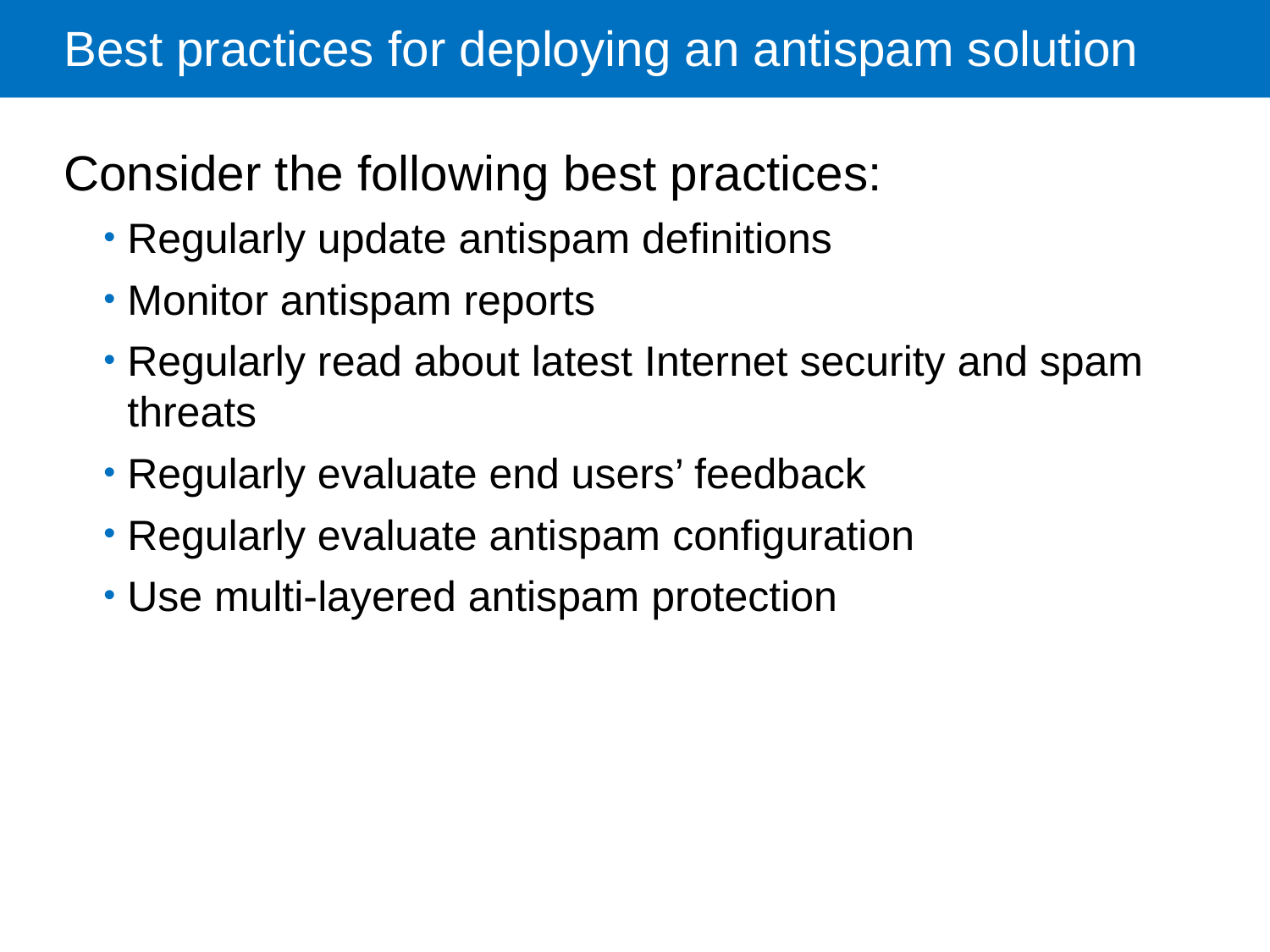

# Best practices for deploying an antispam solution
Consider the following best practices:
Regularly update antispam definitions
Monitor antispam reports
Regularly read about latest Internet security and spam threats
Regularly evaluate end users’ feedback
Regularly evaluate antispam configuration
Use multi-layered antispam protection